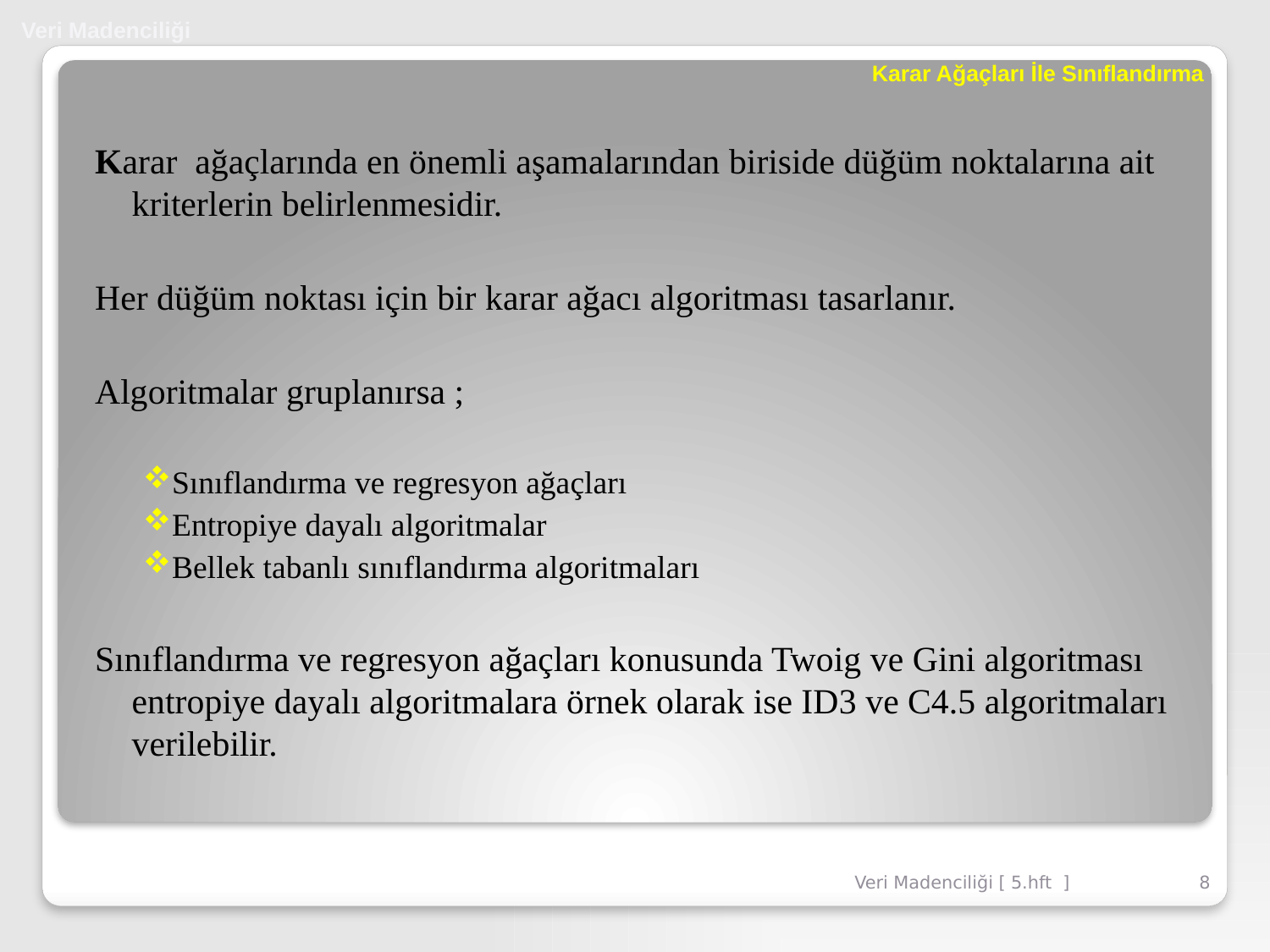

# Veri Madenciliği
Karar Ağaçları İle Sınıflandırma

Karar  ağaçlarında en önemli aşamalarından biriside düğüm noktalarına ait kriterlerin belirlenmesidir.

Her düğüm noktası için bir karar ağacı algoritması tasarlanır.

Algoritmalar gruplanırsa ;

Sınıflandırma ve regresyon ağaçları
Entropiye dayalı algoritmalar
Bellek tabanlı sınıflandırma algoritmaları

Sınıflandırma ve regresyon ağaçları konusunda Twoig ve Gini algoritması entropiye dayalı algoritmalara örnek olarak ise ID3 ve C4.5 algoritmaları verilebilir.

Veri Madenciliği [ 5.hft  ]
8